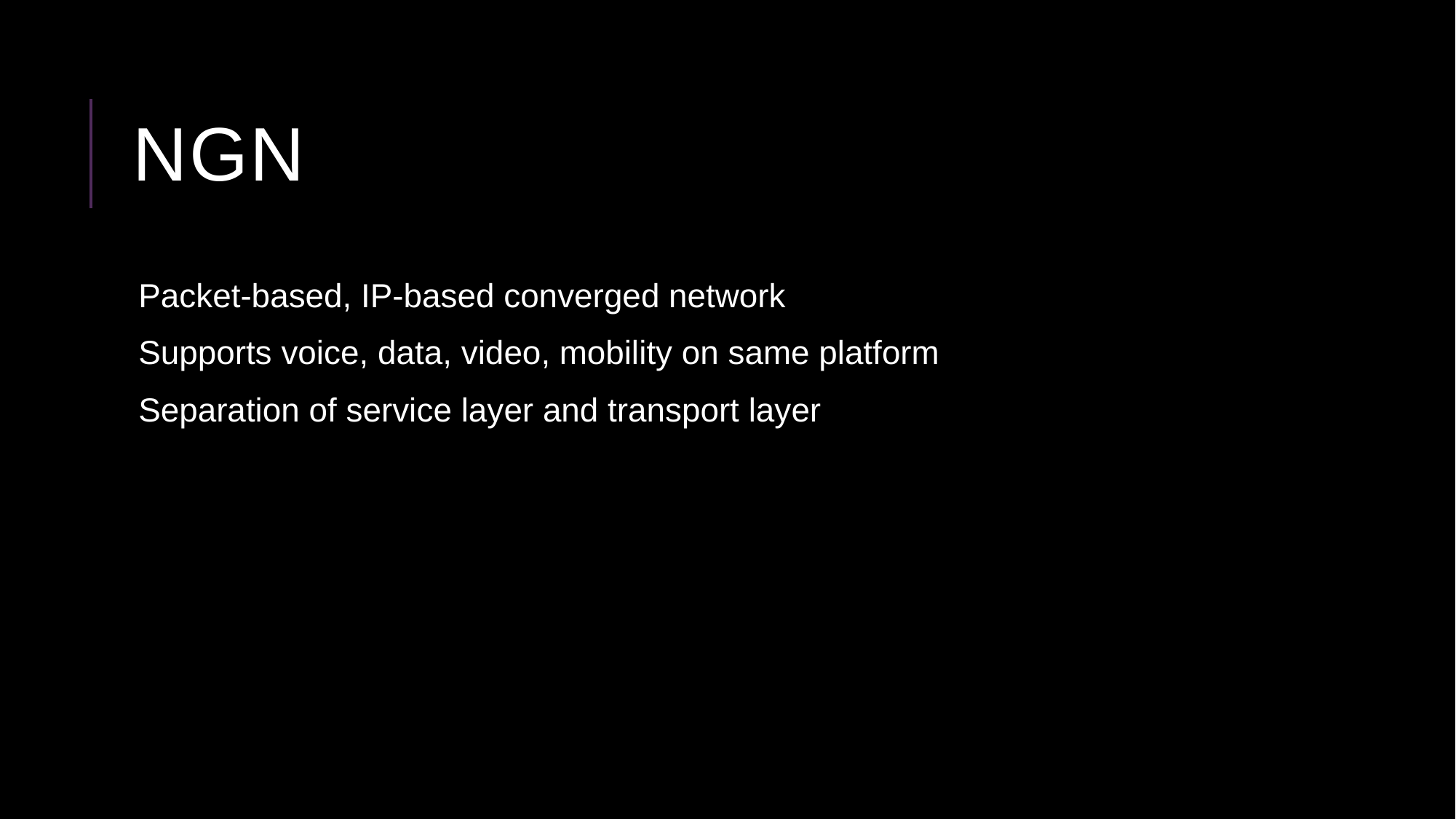

# NGN
Packet-based, IP-based converged network
Supports voice, data, video, mobility on same platform
Separation of service layer and transport layer